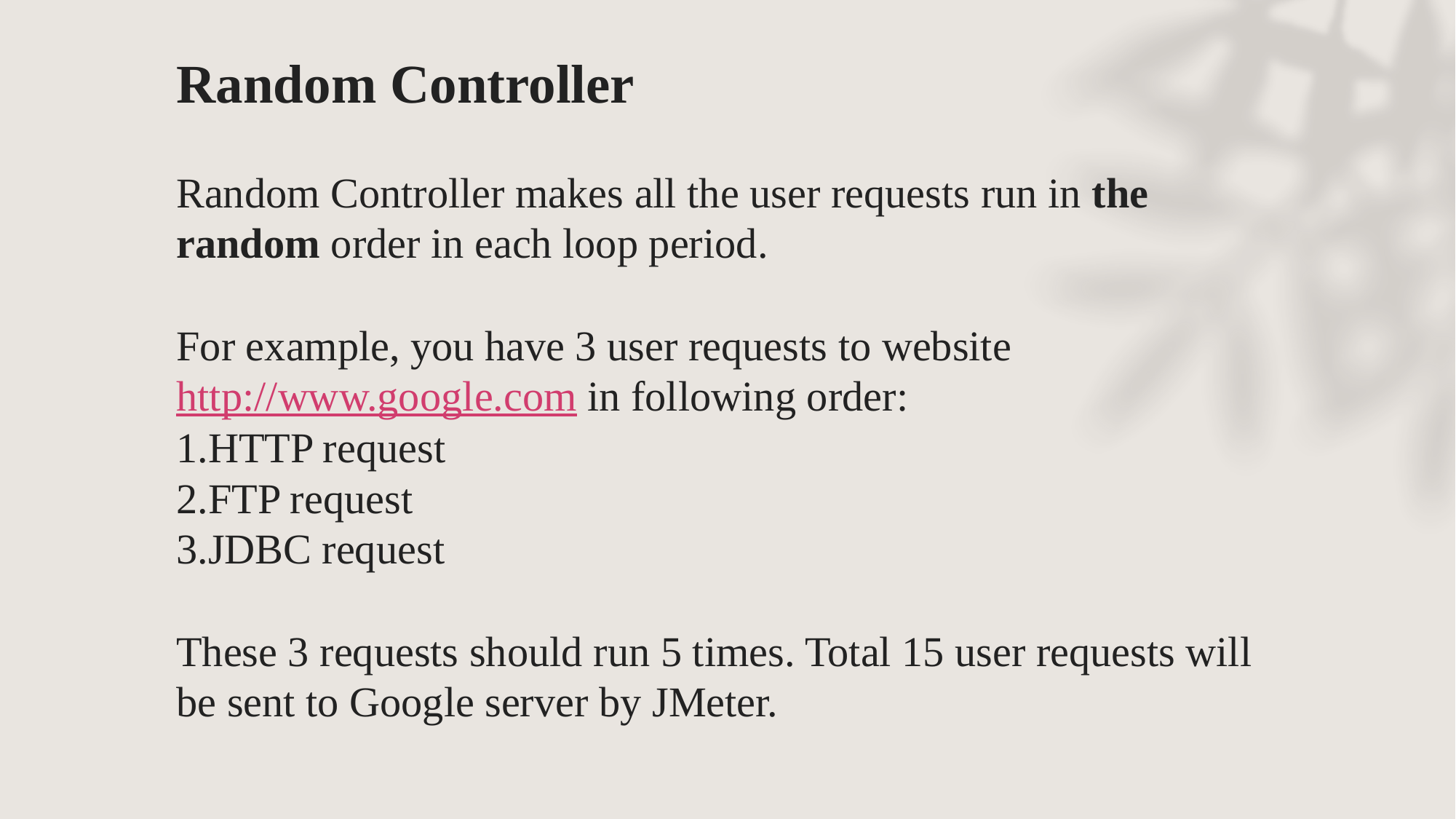

Random Controller

Random Controller makes all the user requests run in the random order in each loop period.

For example, you have 3 user requests to website http://www.google.com in following order:
HTTP request
FTP request
JDBC request

These 3 requests should run 5 times. Total 15 user requests will be sent to Google server by JMeter.